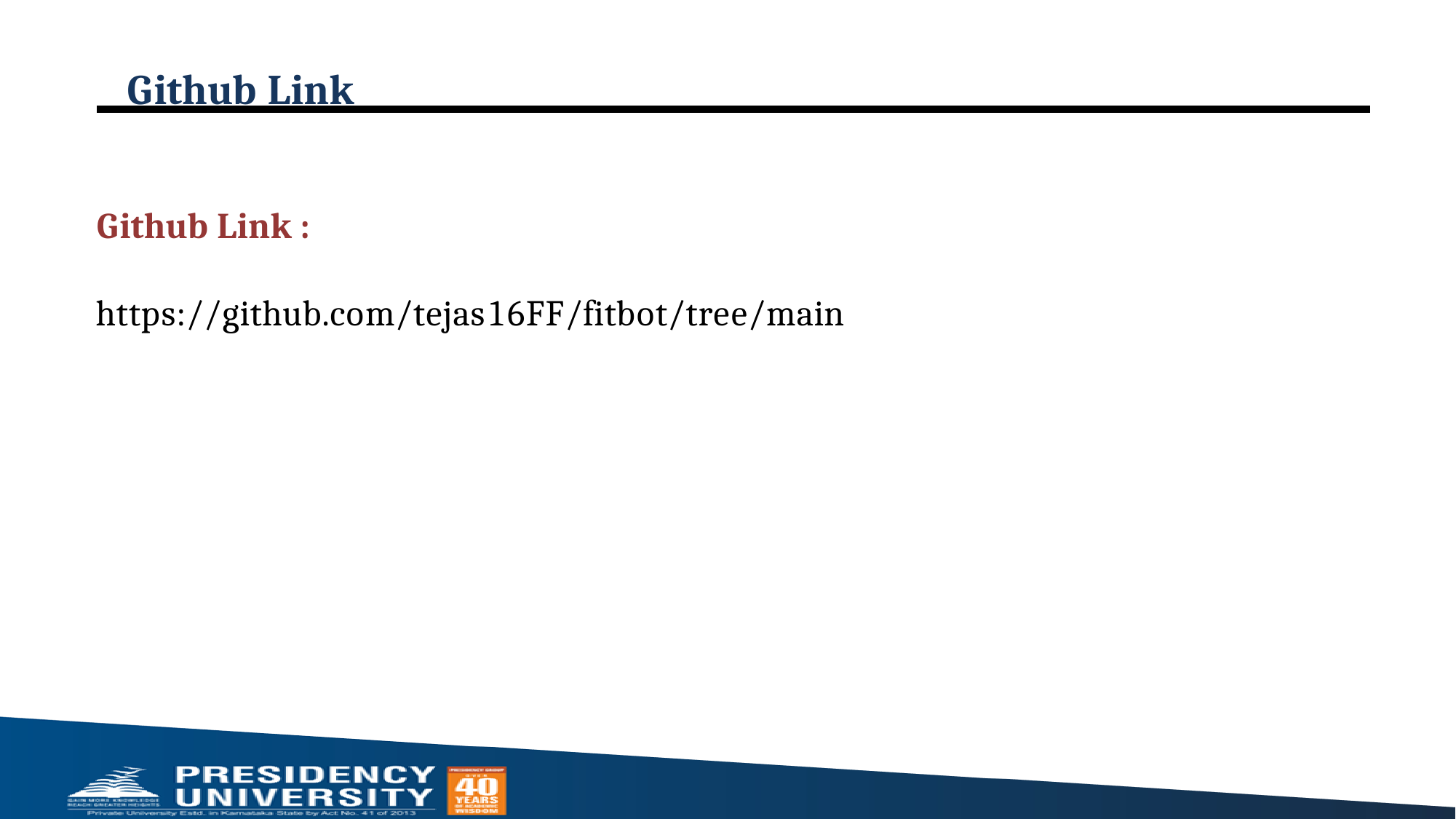

# Github Link

Github Link :
https://github.com/tejas16FF/fitbot/tree/main